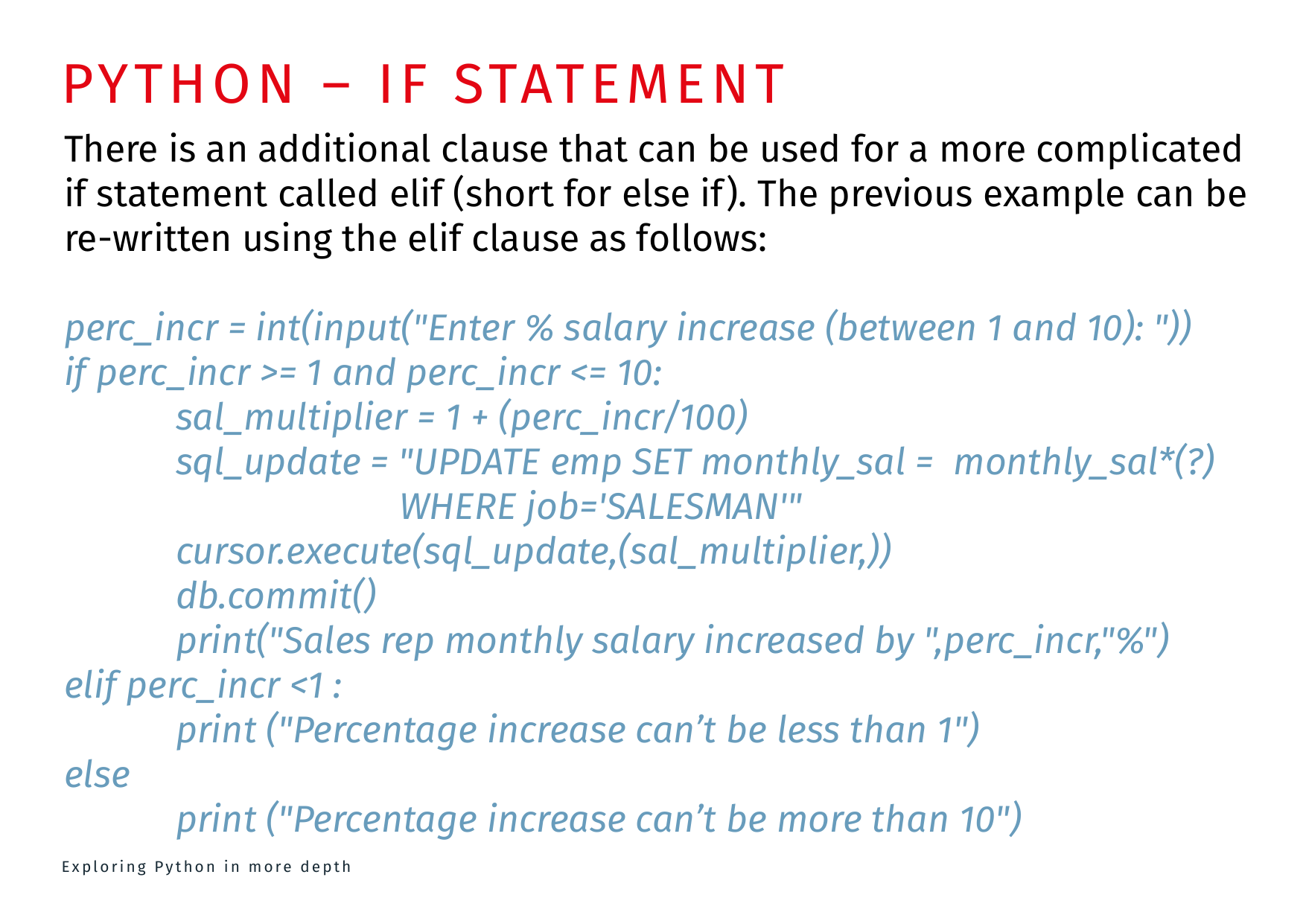

# Python – if stATEMENT
There is an additional clause that can be used for a more complicated if statement called elif (short for else if). The previous example can be re-written using the elif clause as follows:

perc_incr = int(input("Enter % salary increase (between 1 and 10): "))
if perc_incr >= 1 and perc_incr <= 10:
 	sal_multiplier = 1 + (perc_incr/100)
    	sql_update = "UPDATE emp SET monthly_sal =  monthly_sal*(?) 			WHERE job='SALESMAN'"
	cursor.execute(sql_update,(sal_multiplier,))
    	db.commit()
	print("Sales rep monthly salary increased by ",perc_incr,"%")
elif perc_incr <1 :
    	print ("Percentage increase can’t be less than 1")
else
	print ("Percentage increase can’t be more than 10")

Exploring Python in more depth